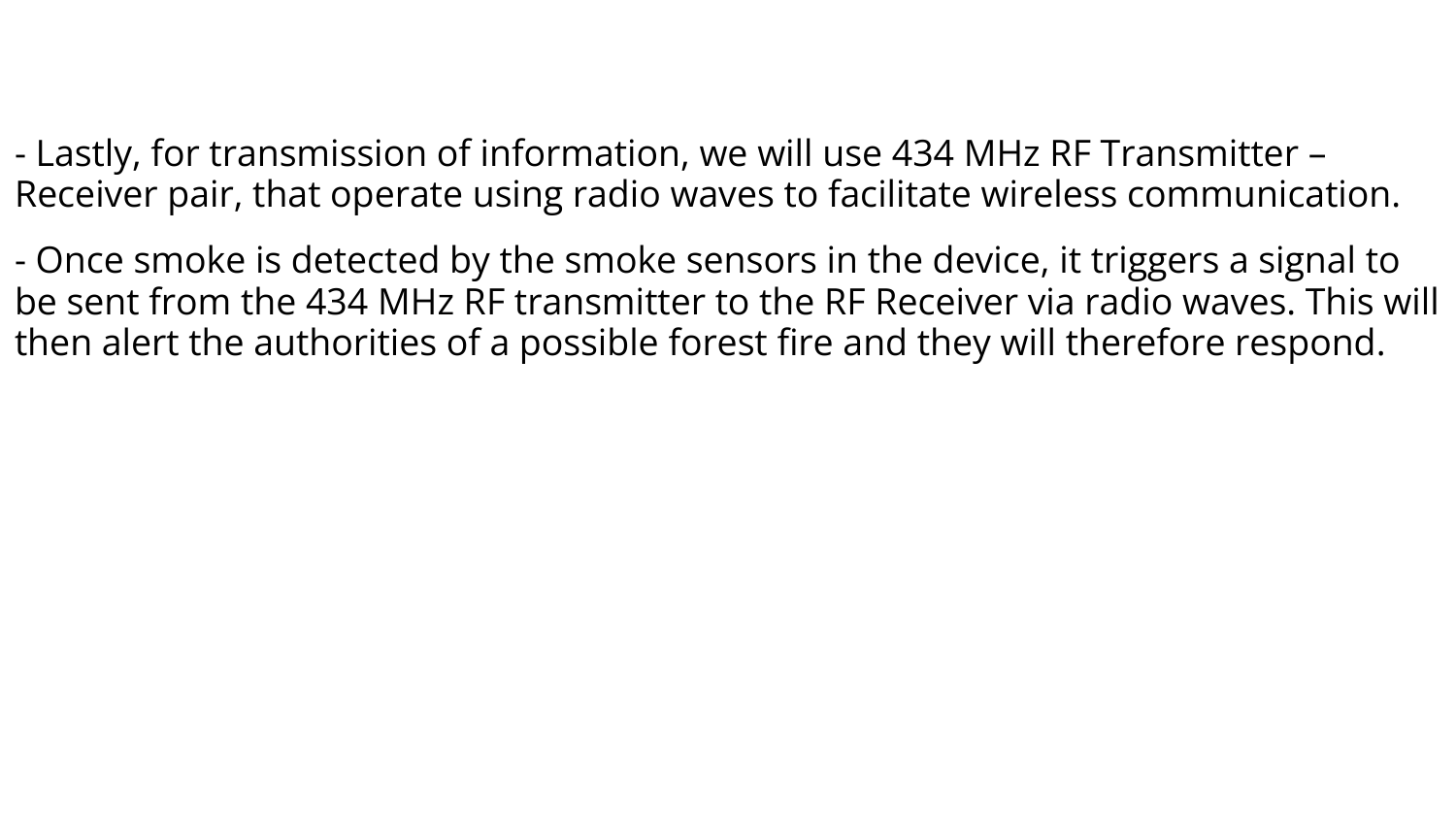

- Lastly, for transmission of information, we will use 434 MHz RF Transmitter – Receiver pair, that operate using radio waves to facilitate wireless communication.
- Once smoke is detected by the smoke sensors in the device, it triggers a signal to be sent from the 434 MHz RF transmitter to the RF Receiver via radio waves. This will then alert the authorities of a possible forest fire and they will therefore respond.